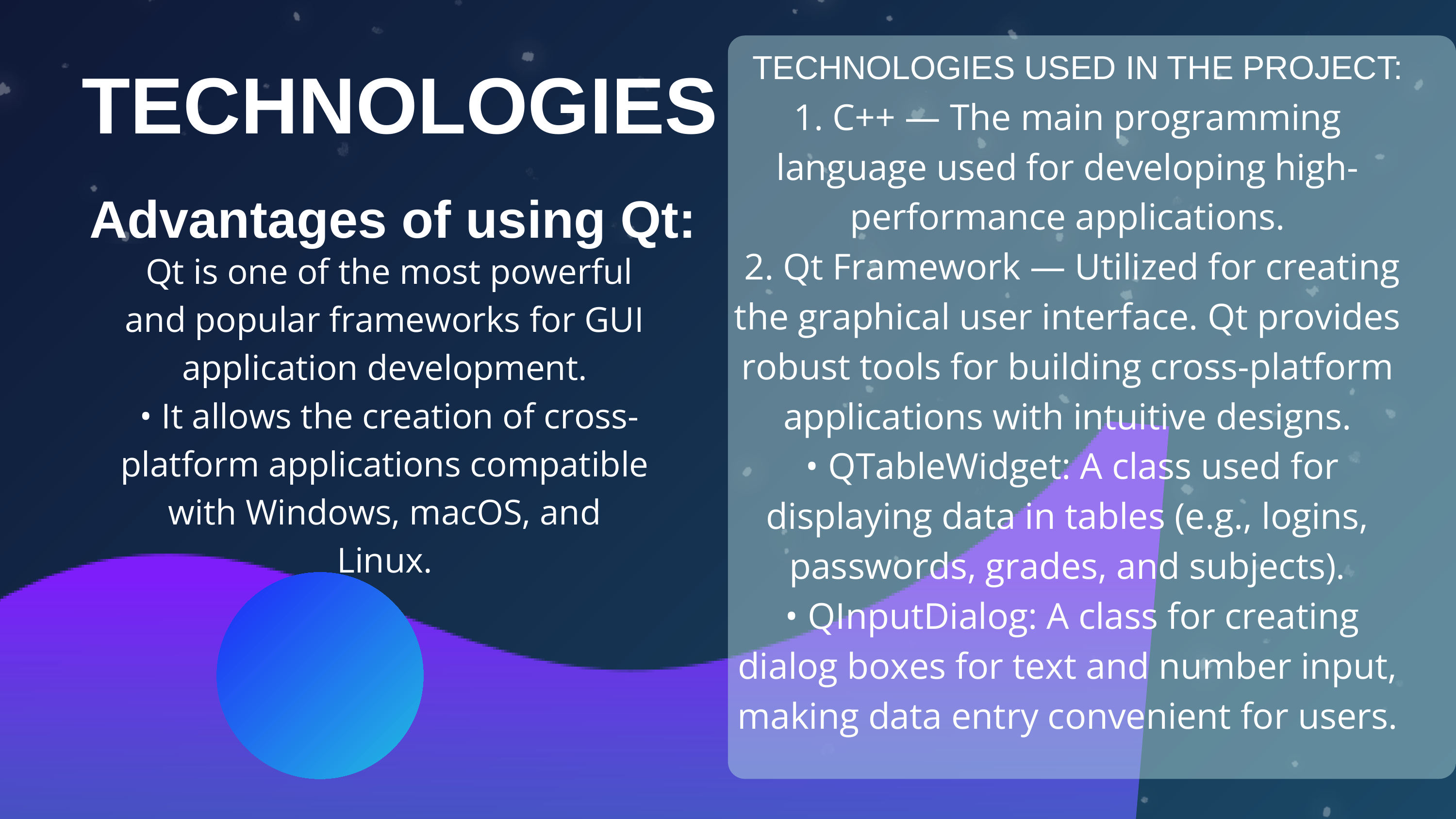

TECHNOLOGIES USED IN THE PROJECT:

TECHNOLOGIES

1. C++ — The main programming language used for developing high-performance applications.
 2. Qt Framework — Utilized for creating the graphical user interface. Qt provides robust tools for building cross-platform applications with intuitive designs.
 • QTableWidget: A class used for displaying data in tables (e.g., logins, passwords, grades, and subjects).
 • QInputDialog: A class for creating dialog boxes for text and number input, making data entry convenient for users.

Advantages of using Qt:

 Qt is one of the most powerful and popular frameworks for GUI application development.
 • It allows the creation of cross-platform applications compatible with Windows, macOS, and Linux.